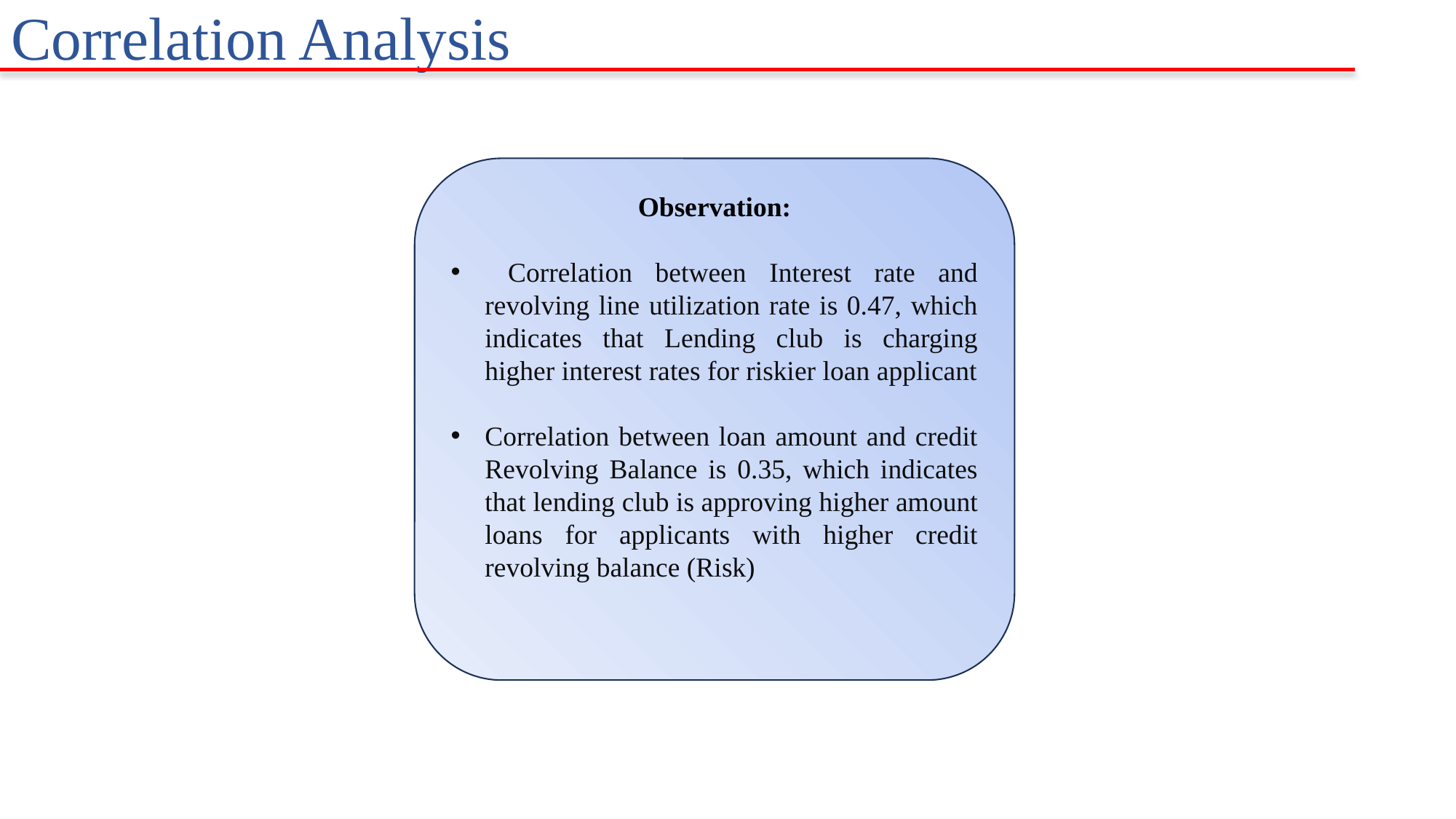

Correlation Analysis
Observation:

 Correlation between Interest rate and revolving line utilization rate is 0.47, which indicates that Lending club is charging higher interest rates for riskier loan applicant

Correlation between loan amount and credit Revolving Balance is 0.35, which indicates that lending club is approving higher amount loans for applicants with higher credit revolving balance (Risk)